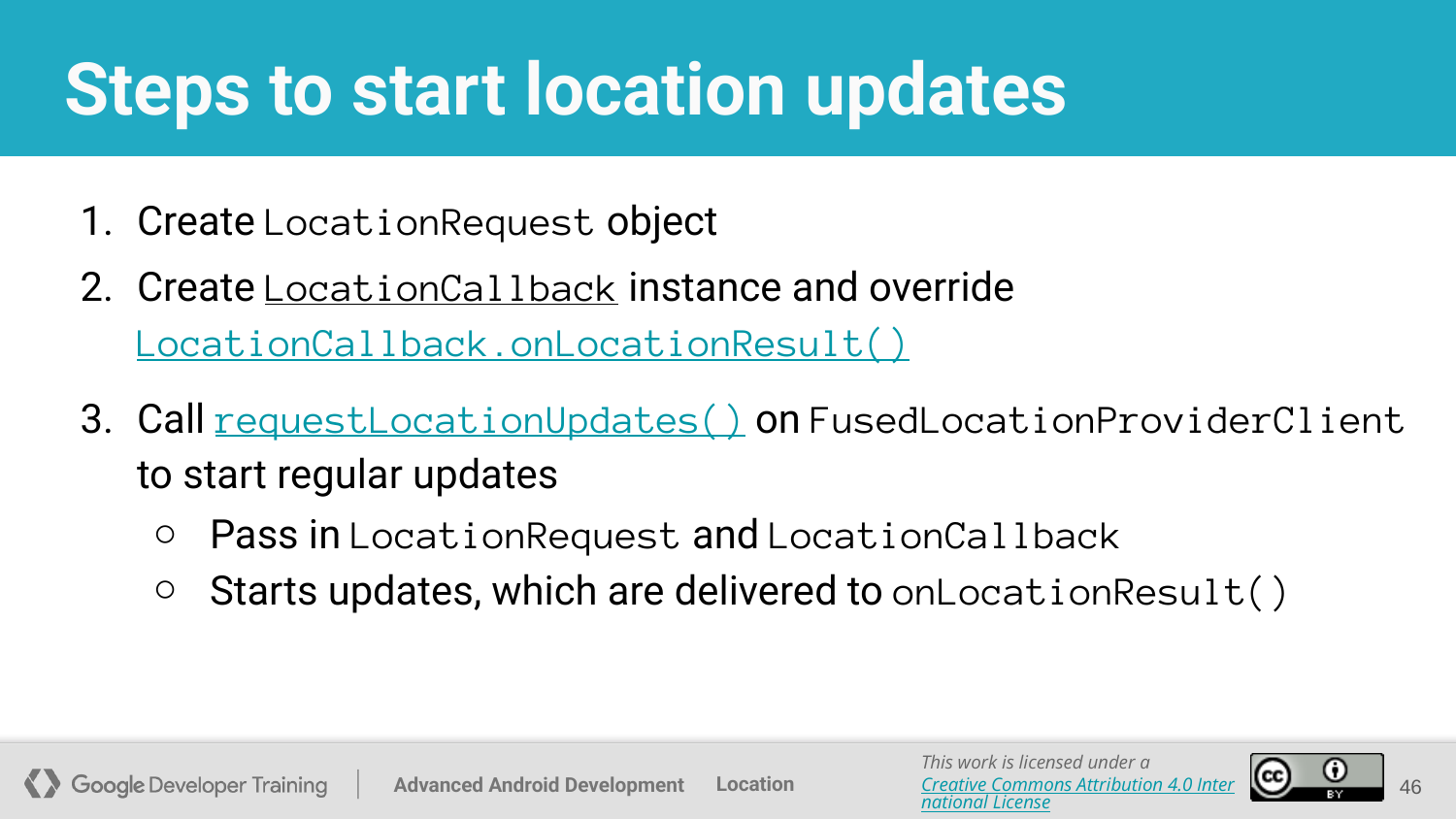

# Steps to start location updates
Create LocationRequest object
Create LocationCallback instance and override LocationCallback.onLocationResult()
Call requestLocationUpdates() on FusedLocationProviderClient to start regular updates
Pass in LocationRequest and LocationCallback
Starts updates, which are delivered to onLocationResult()
46